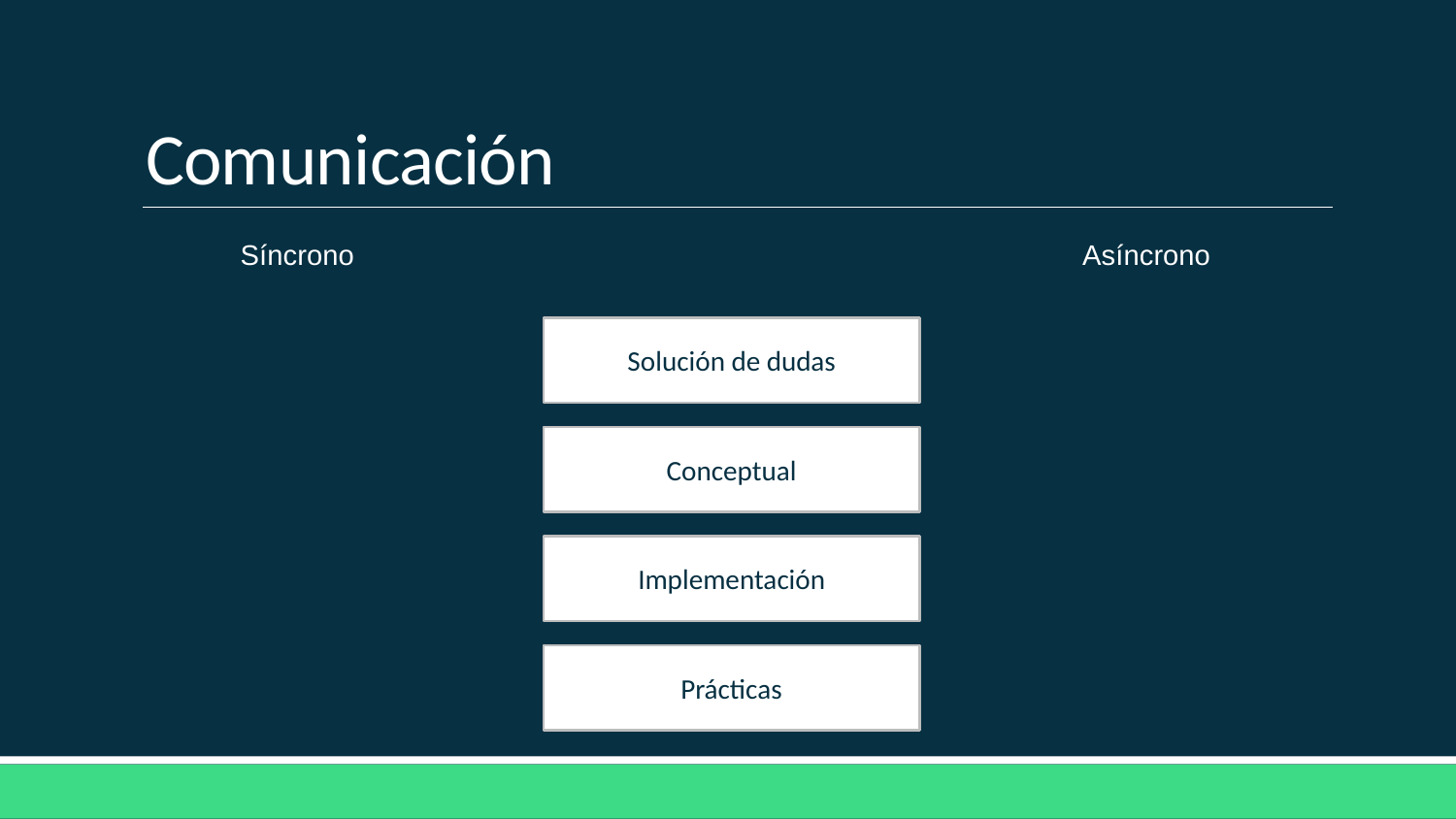

# Comunicación
Síncrono
Asíncrono
Solución de dudas
Conceptual
Implementación
Prácticas